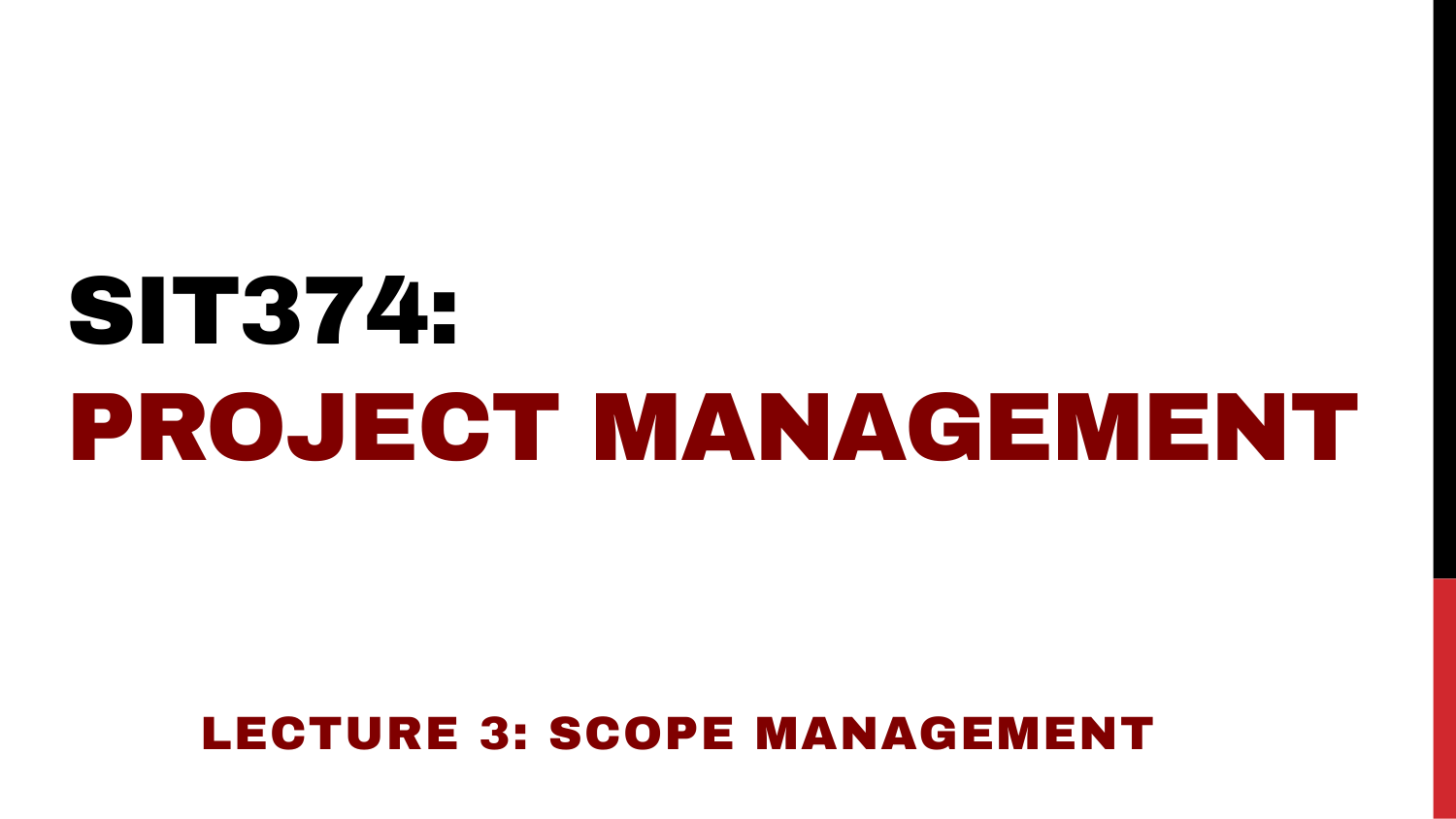

# SIT374: Project Management
Lecture 3: Scope Management